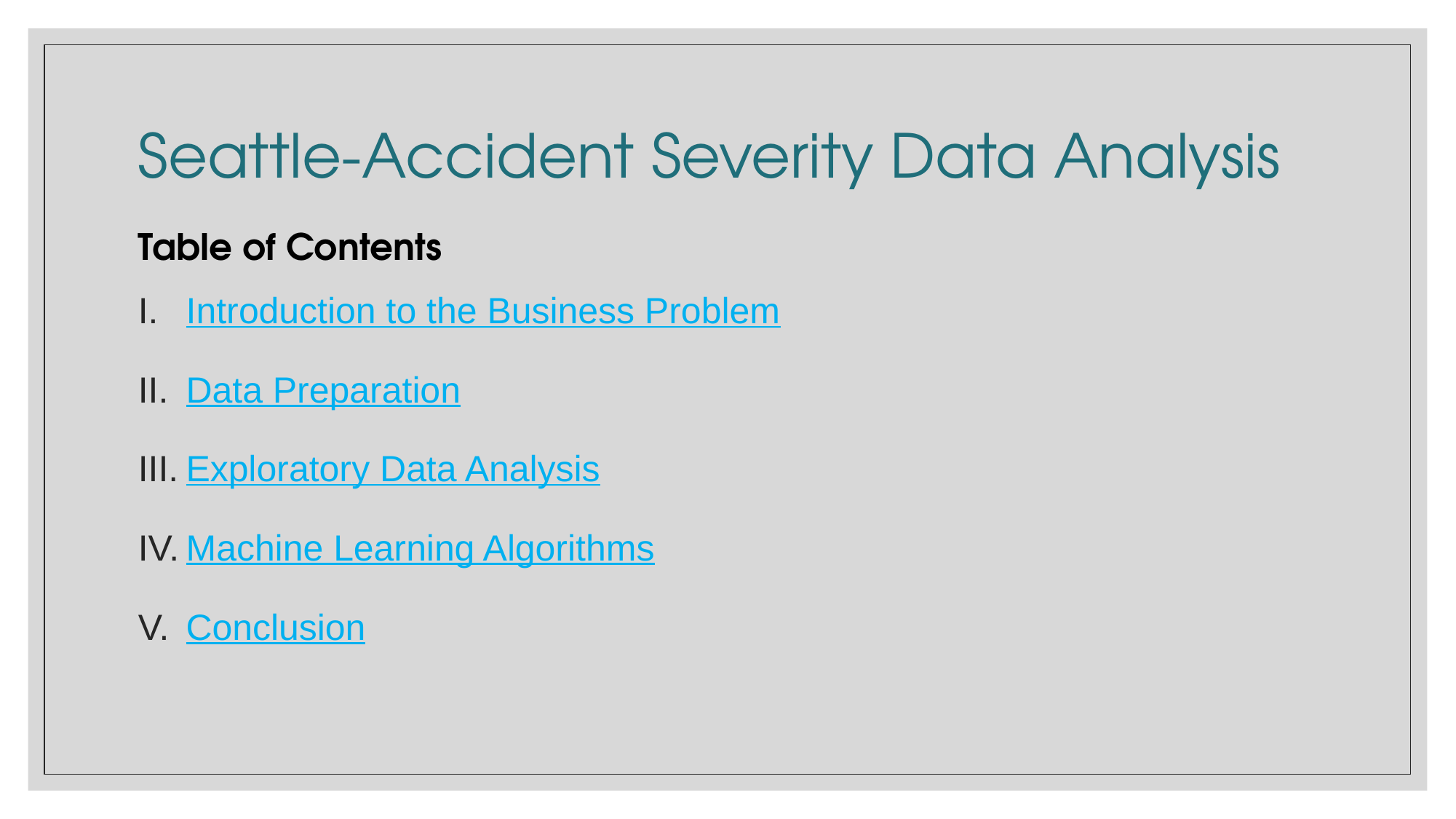

# Seattle-Accident Severity Data Analysis
Table of Contents
Introduction to the Business Problem
Data Preparation
Exploratory Data Analysis
Machine Learning Algorithms
Conclusion